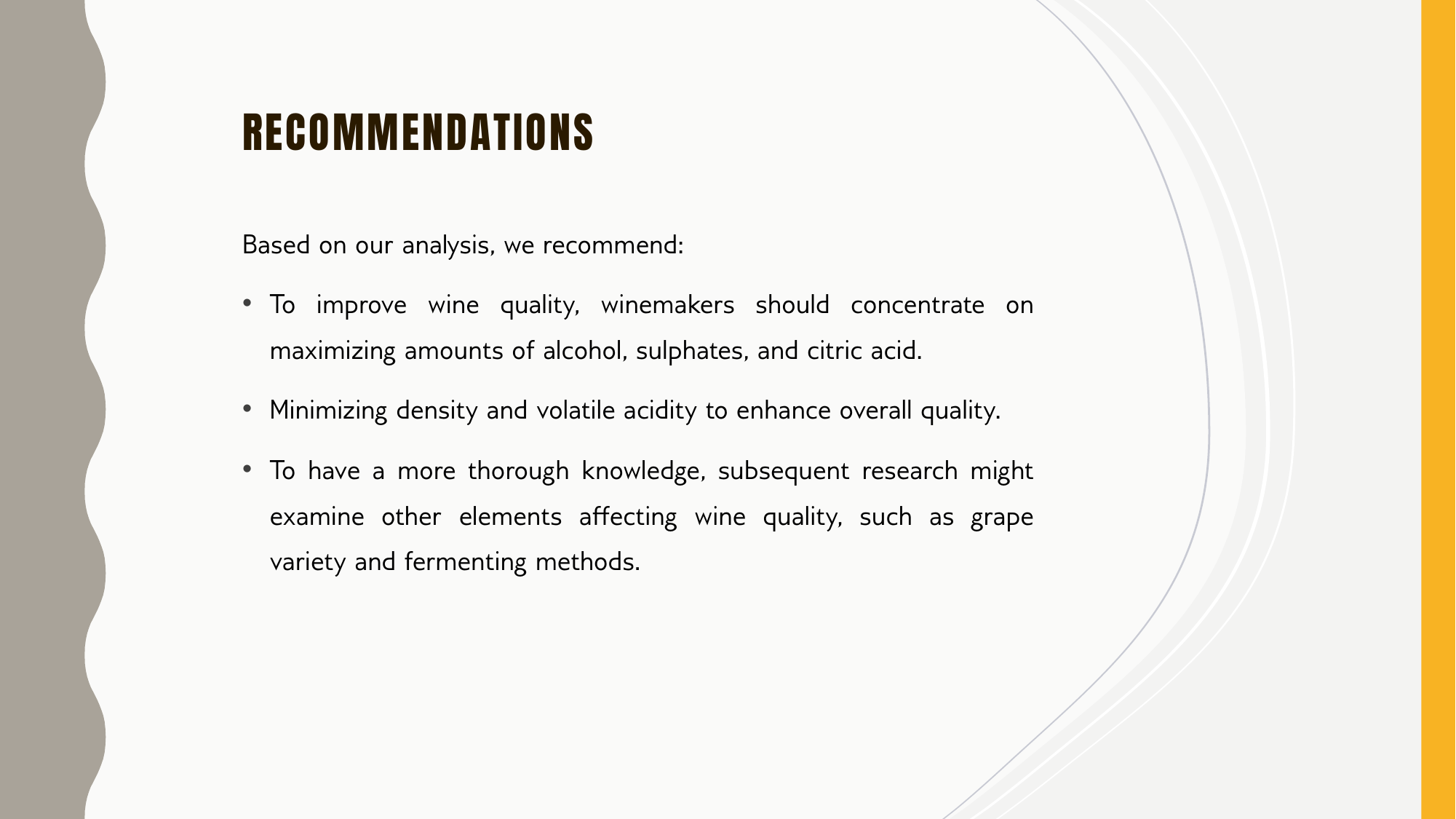

# Recommendations
Based on our analysis, we recommend:
To improve wine quality, winemakers should concentrate on maximizing amounts of alcohol, sulphates, and citric acid.
Minimizing density and volatile acidity to enhance overall quality.
To have a more thorough knowledge, subsequent research might examine other elements affecting wine quality, such as grape variety and fermenting methods.